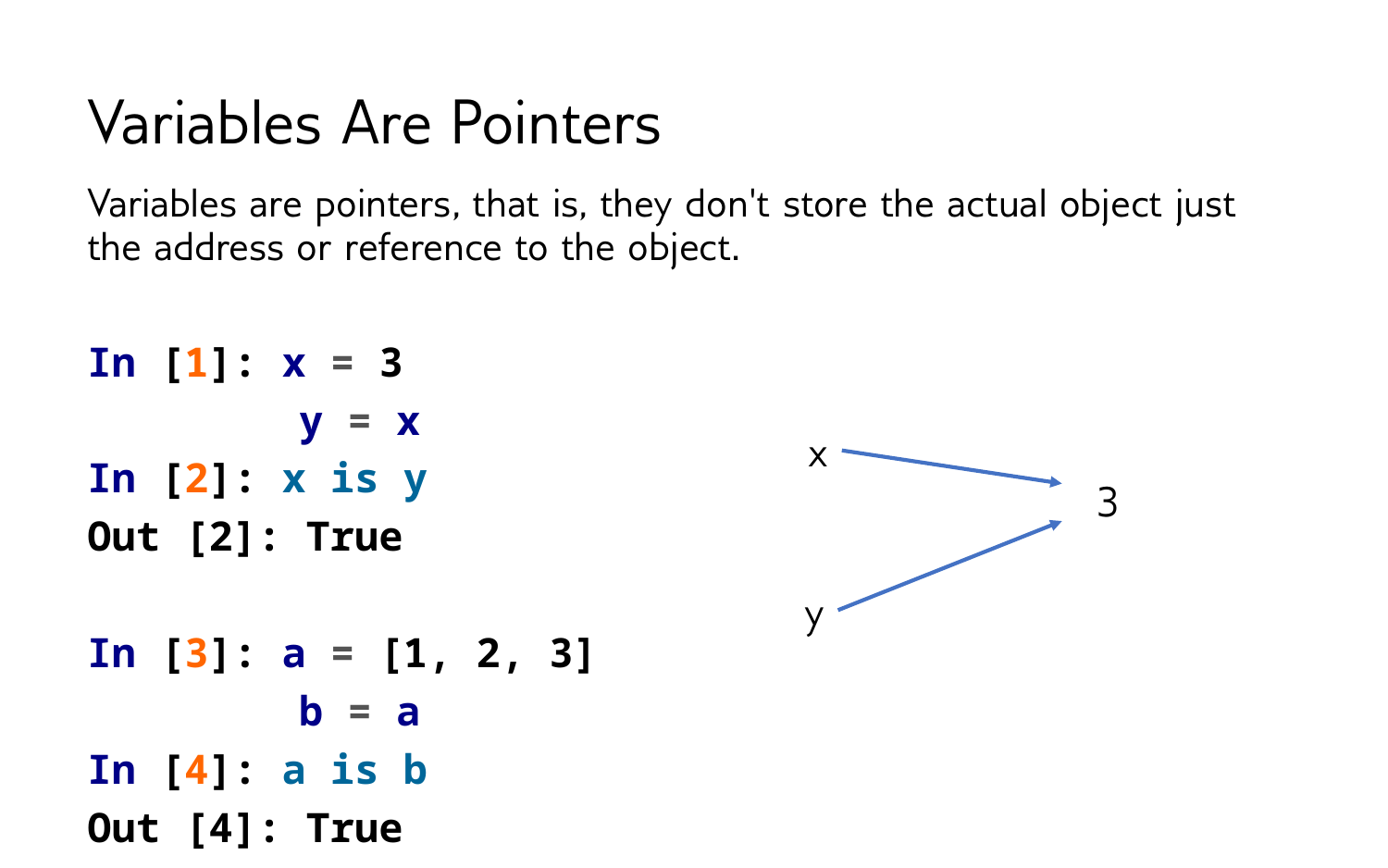

# Variables Are Pointers
Variables are pointers, that is, they don't store the actual object just the address or reference to the object.

In [1]: x = 3
	   y = x
In [2]: x is y
Out [2]: True

In [3]: a = [1, 2, 3]
	   b = a
In [4]: a is b
Out [4]: True

x
3
y